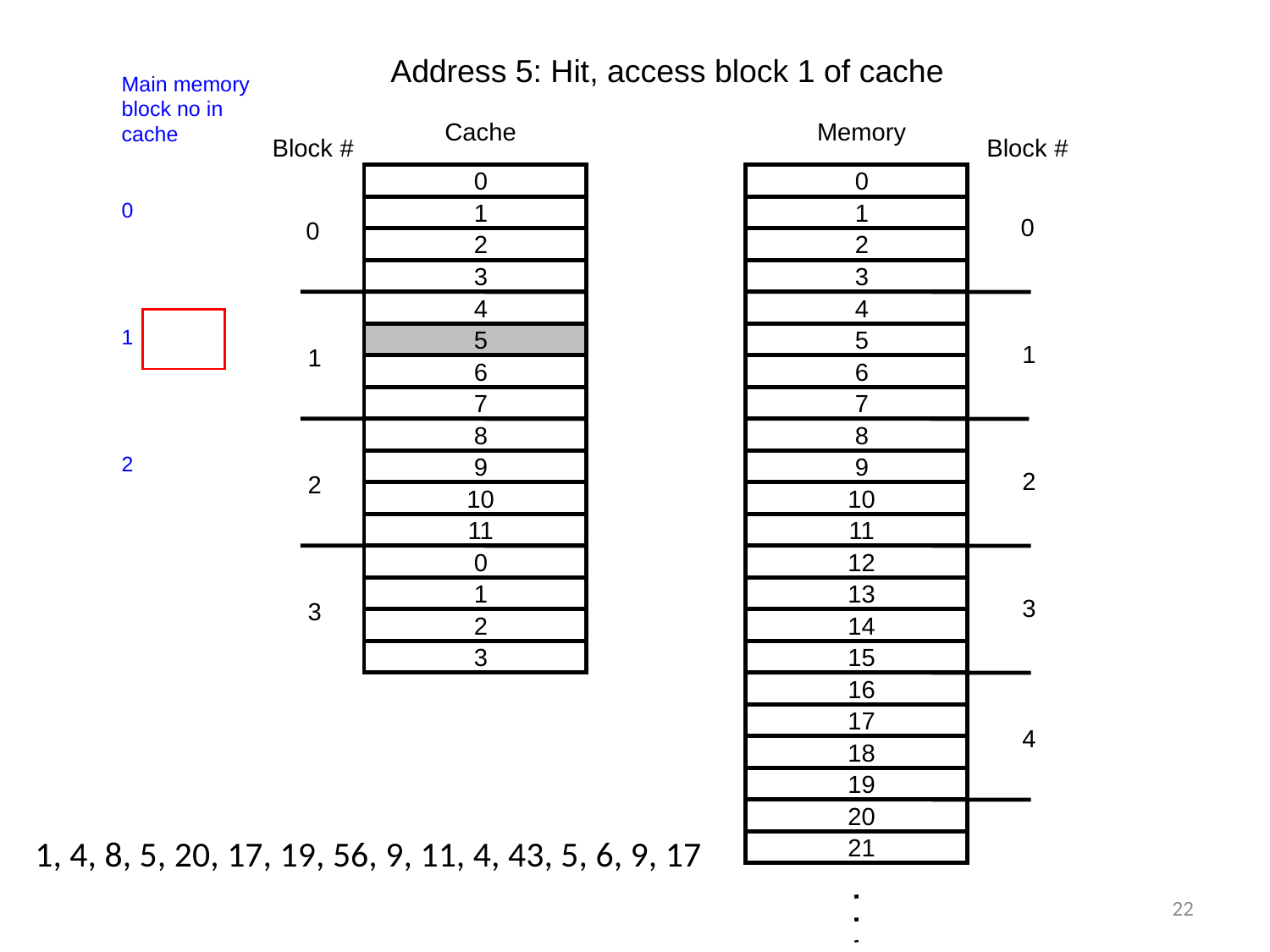

Address 5: Hit, access block 1 of cache
Cache
Memory
Block #
Block #

0
0

1
1
0
0

2
2

3
3

4
4

5
5
1
1

6
6

7
7

8
8

9
9
2
2

10
10

11
11

0
12

1
13
3
3

2
14

3
15

16

17
4

18

19

20

21

Main memory
block no in
cache

0

1

2

1, 4, 8, 5, 20, 17, 19, 56, 9, 11, 4, 43, 5, 6, 9, 17
22